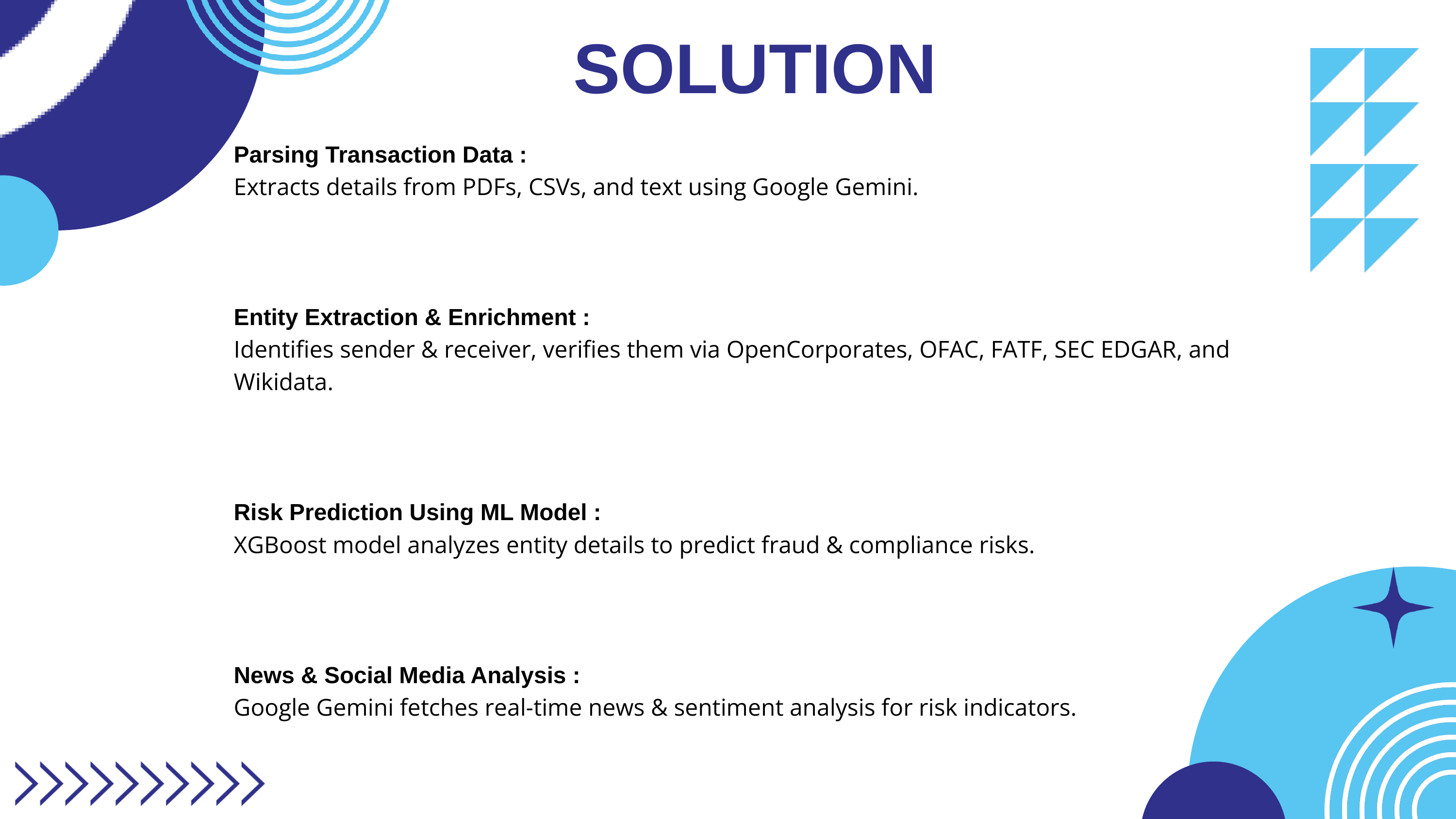

SOLUTION

Parsing Transaction Data :
Extracts details from PDFs, CSVs, and text using Google Gemini.

Entity Extraction & Enrichment :
Identifies sender & receiver, verifies them via OpenCorporates, OFAC, FATF, SEC EDGAR, and Wikidata.

Risk Prediction Using ML Model :
XGBoost model analyzes entity details to predict fraud & compliance risks.

News & Social Media Analysis :
Google Gemini fetches real-time news & sentiment analysis for risk indicators.